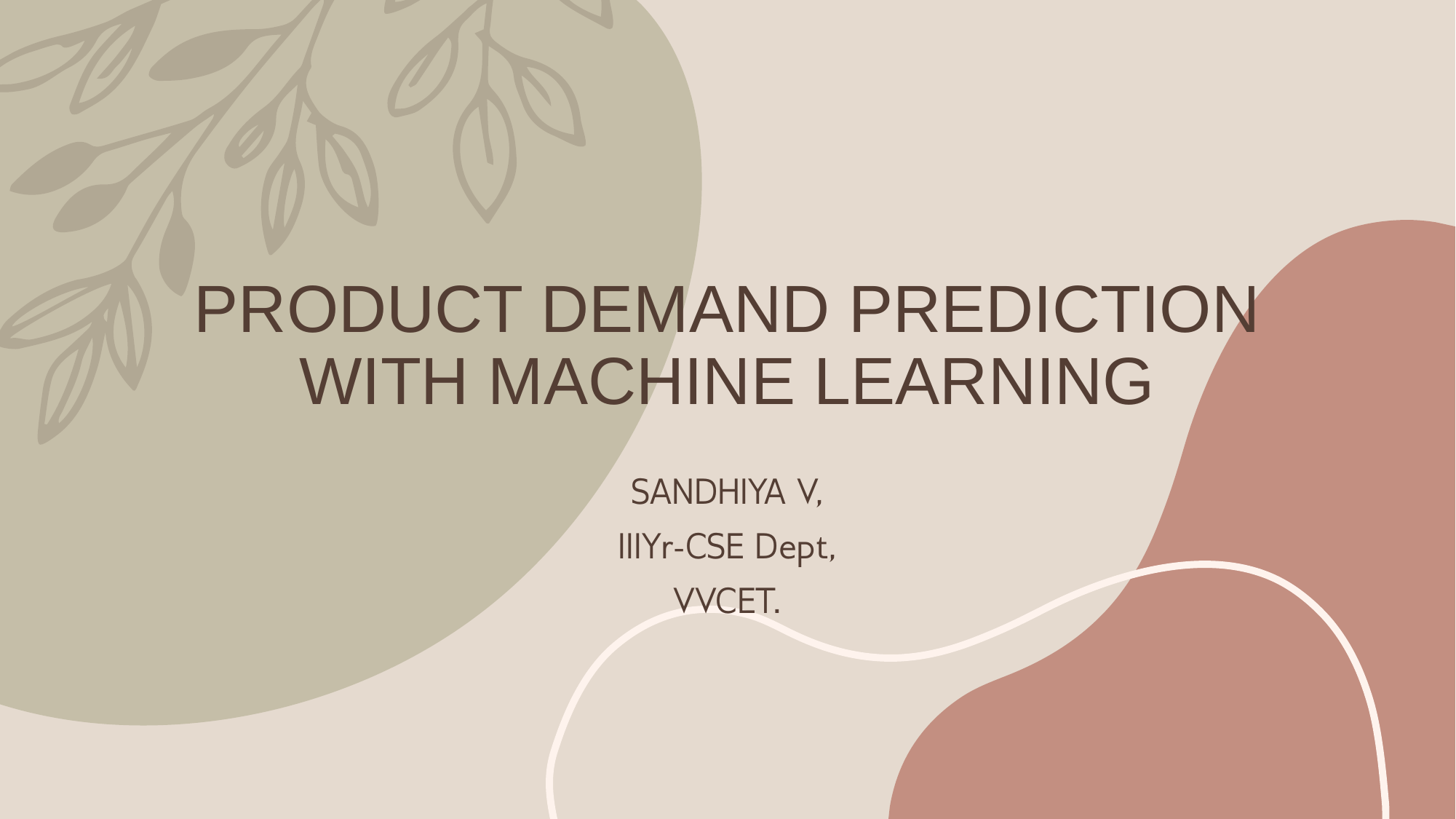

# PRODUCT DEMAND PREDICTION WITH MACHINE LEARNING
SANDHIYA V,
IIIYr-CSE Dept,
VVCET.